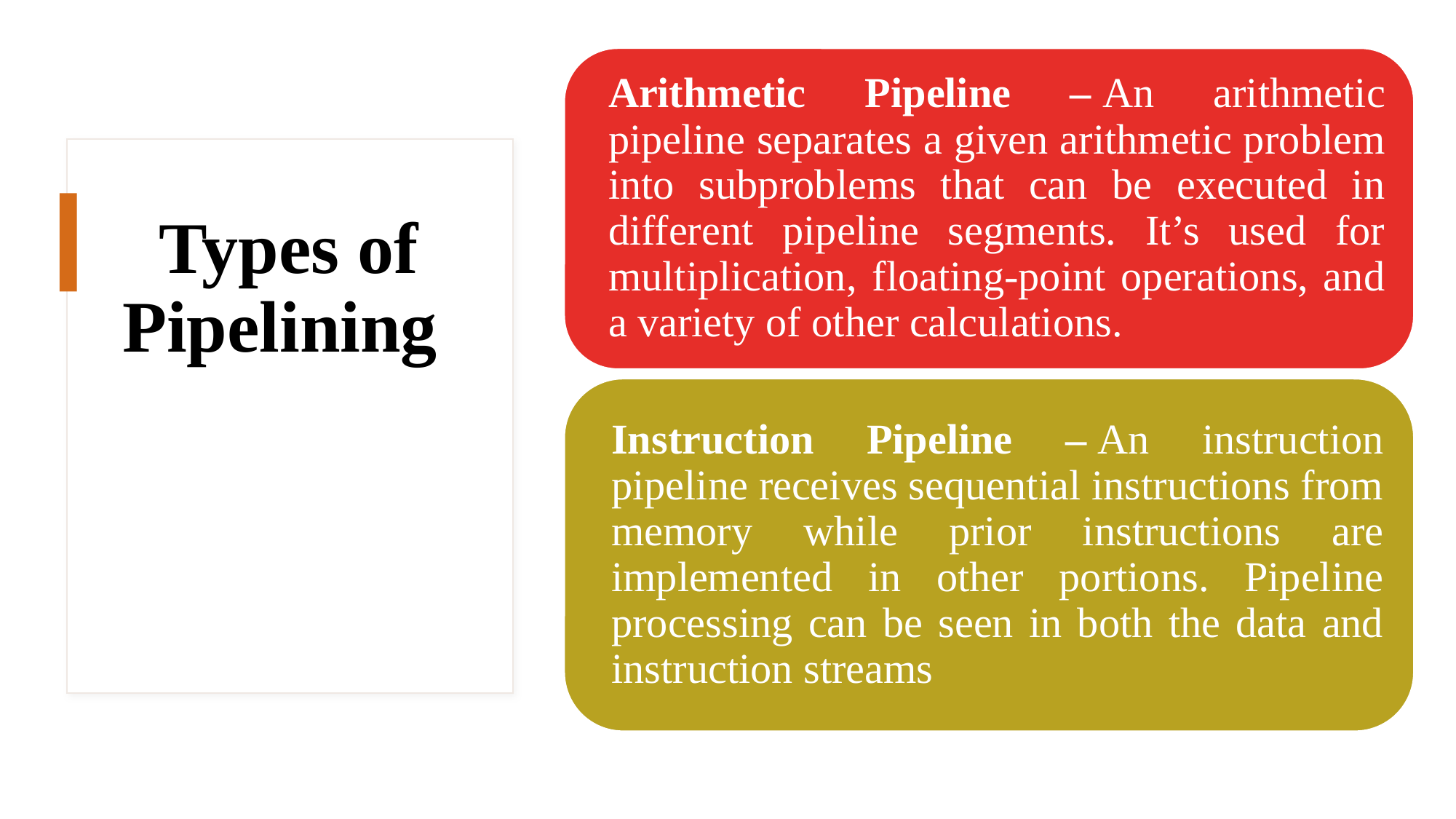

Arithmetic Pipeline – An arithmetic pipeline separates a given arithmetic problem into subproblems that can be executed in different pipeline segments. It’s used for multiplication, floating-point operations, and a variety of other calculations.
Instruction Pipeline – An instruction pipeline receives sequential instructions from memory while prior instructions are implemented in other portions. Pipeline processing can be seen in both the data and instruction streams

# Types of Pipelining